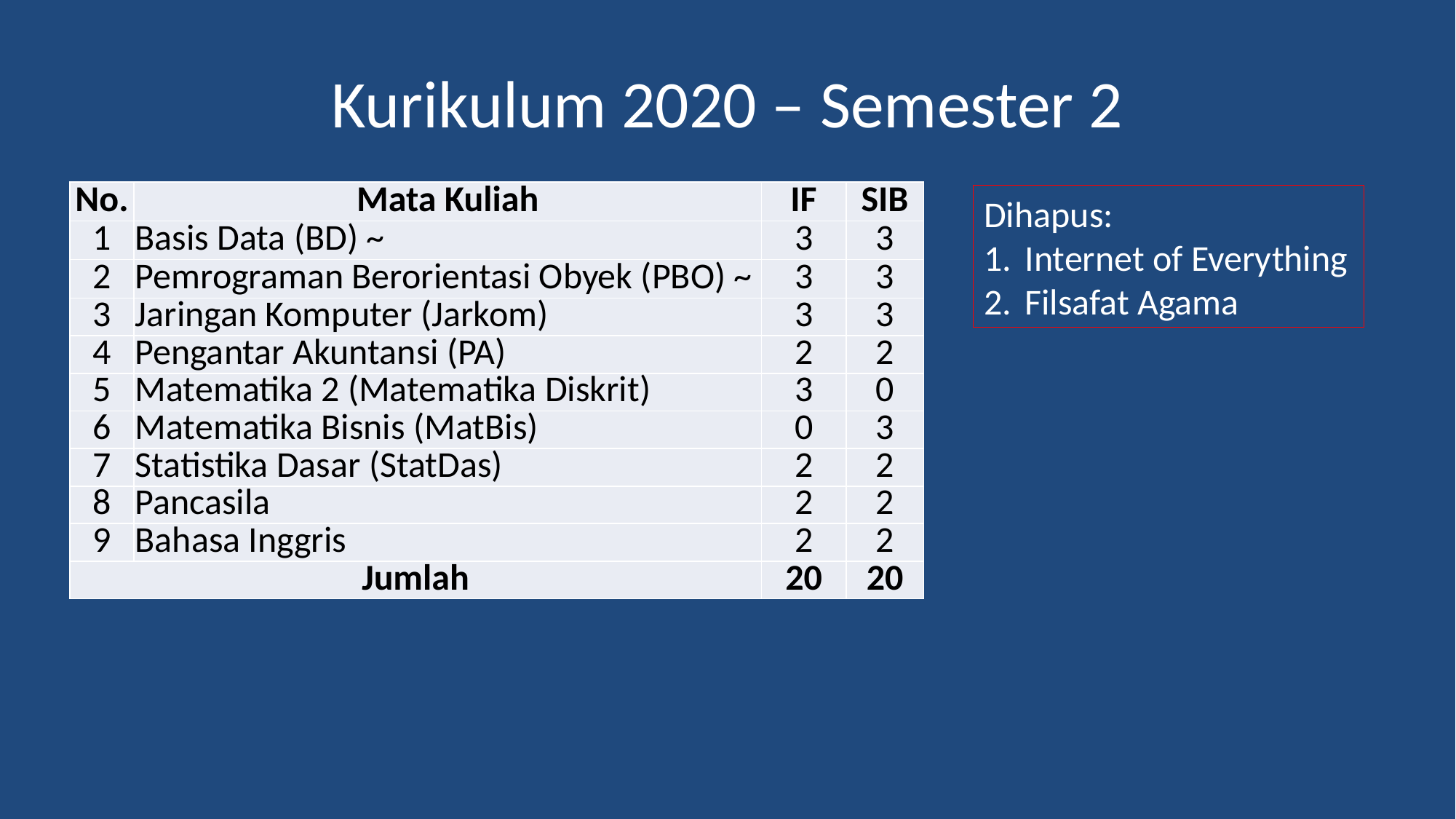

# Kurikulum 2020 – Semester 2
| No. | Mata Kuliah | IF | SIB |
| --- | --- | --- | --- |
| 1 | Basis Data (BD) ~ | 3 | 3 |
| 2 | Pemrograman Berorientasi Obyek (PBO) ~ | 3 | 3 |
| 3 | Jaringan Komputer (Jarkom) | 3 | 3 |
| 4 | Pengantar Akuntansi (PA) | 2 | 2 |
| 5 | Matematika 2 (Matematika Diskrit) | 3 | 0 |
| 6 | Matematika Bisnis (MatBis) | 0 | 3 |
| 7 | Statistika Dasar (StatDas) | 2 | 2 |
| 8 | Pancasila | 2 | 2 |
| 9 | Bahasa Inggris | 2 | 2 |
| Jumlah |  | 20 | 20 |
Dihapus:
Internet of Everything
Filsafat Agama